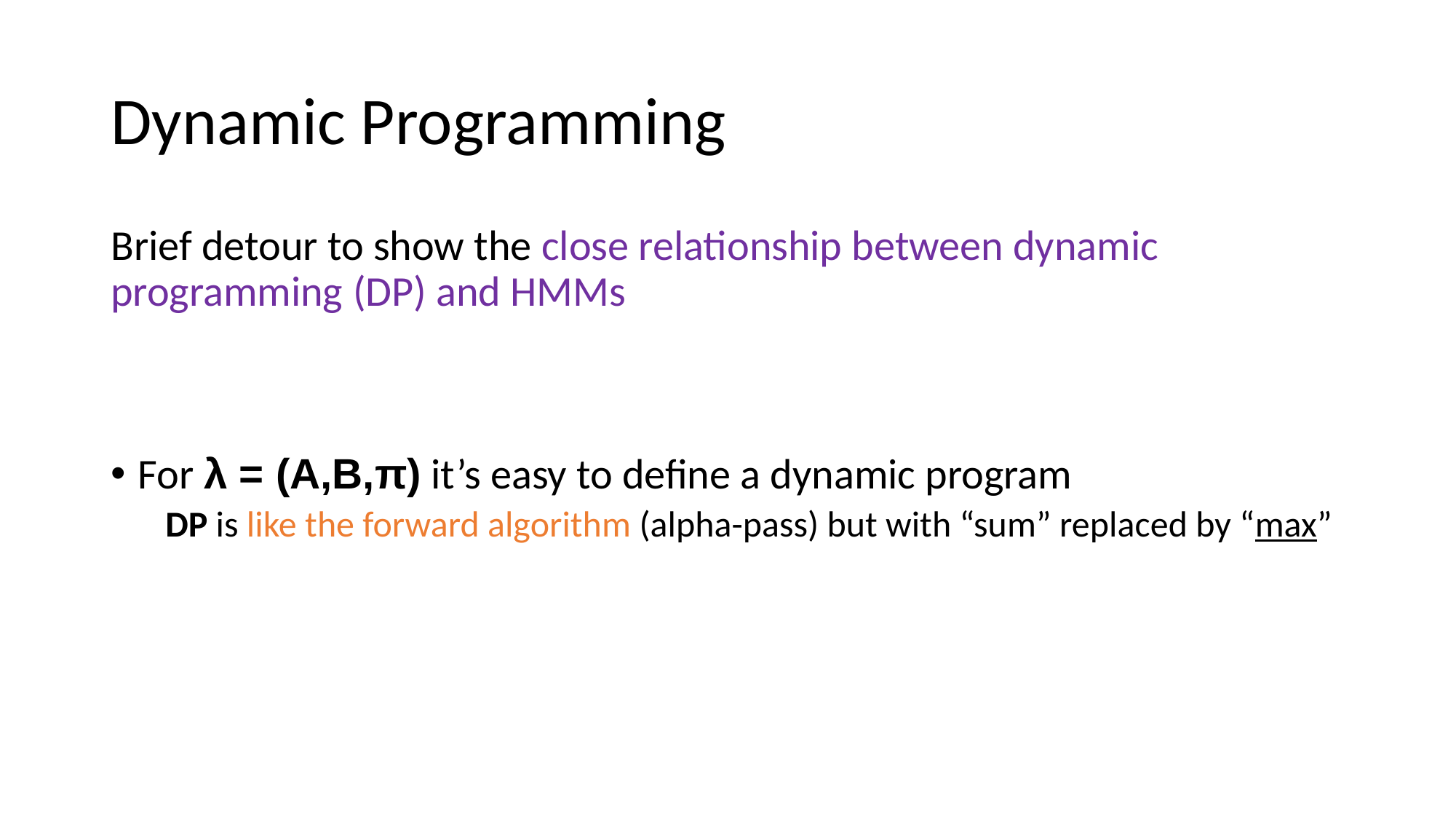

# Dynamic Programming
Brief detour to show the close relationship between dynamic programming (DP) and HMMs

For λ = (A,B,π) it’s easy to define a dynamic program
DP is like the forward algorithm (alpha-pass) but with “sum” replaced by “max”